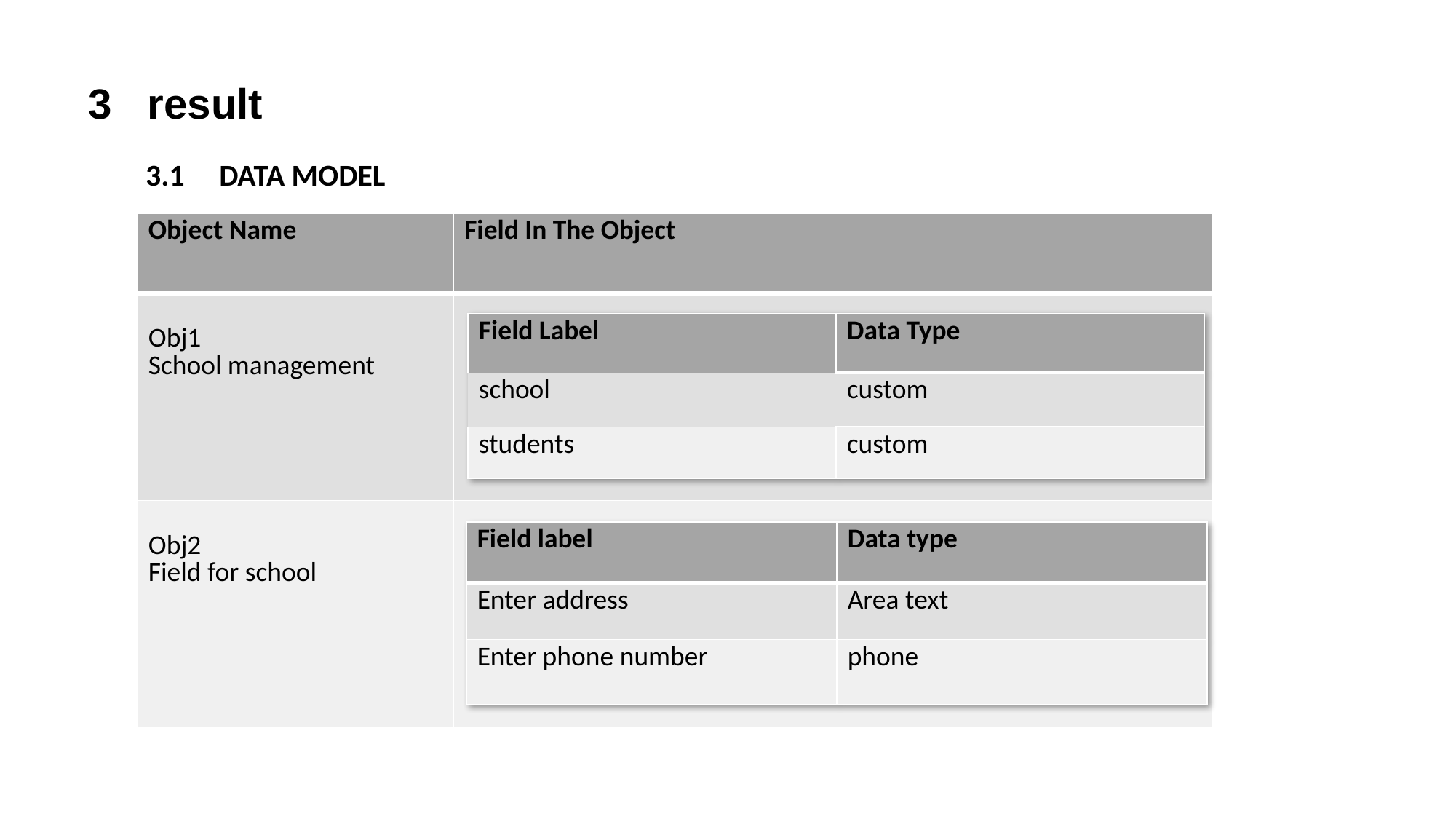

# 3   result
    3.1     DATA MODEL

| Object Name | Field In The Object |
| --- | --- |
| Obj1 School management |  |
| Obj2 Field for school |  |
| Field Label | Data Type |
| --- | --- |
| school | custom |
| students | custom |
| Field label | Data type |
| --- | --- |
| Enter address | Area text |
| Enter phone number | phone |